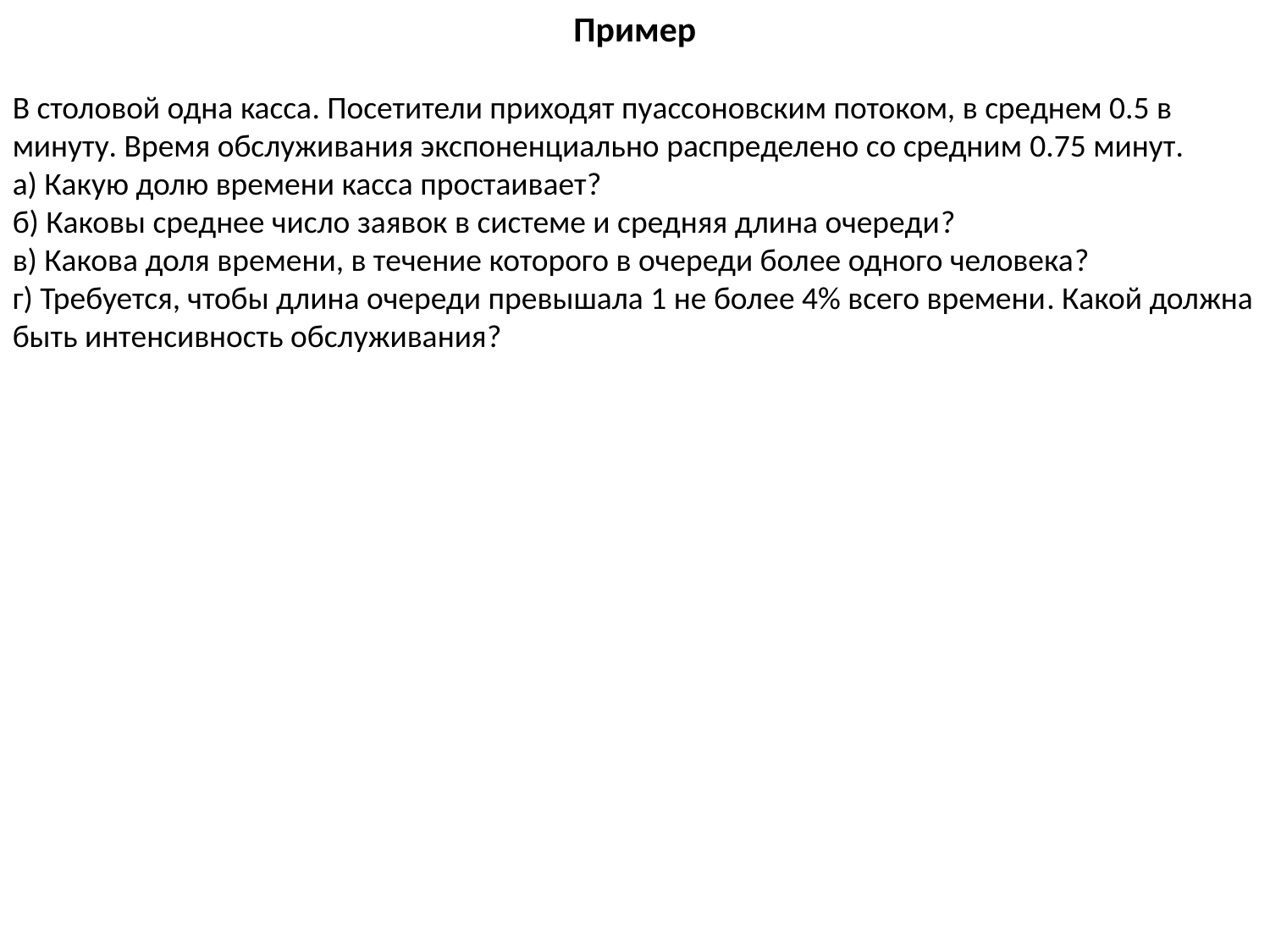

Пример

В столовой одна касса. Посетители приходят пуассоновским потоком, в среднем 0.5 в минуту. Время обслуживания экспоненциально распределено со средним 0.75 минут.
а) Какую долю времени касса простаивает?
б) Каковы среднее число заявок в системе и средняя длина очереди?
в) Какова доля времени, в течение которого в очереди более одного человека?
г) Требуется, чтобы длина очереди превышала 1 не более 4% всего времени. Какой должна быть интенсивность обслуживания?